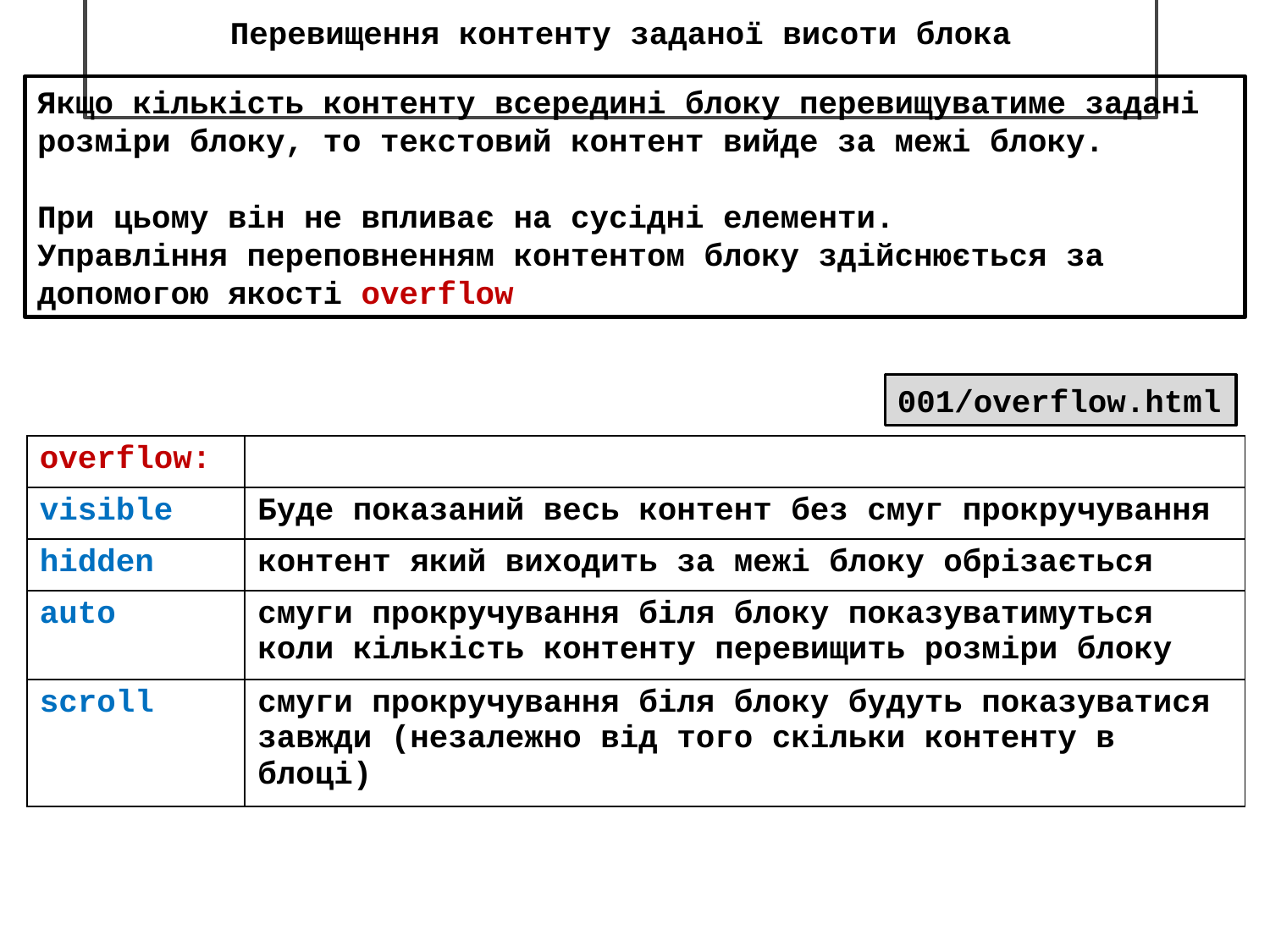

# Перевищення контенту заданої висоти блока
Якщо кількість контенту всередині блоку перевищуватиме задані розміри блоку, то текстовий контент вийде за межі блоку.

При цьому він не впливає на сусідні елементи.
Управління переповненням контентом блоку здійснюється за допомогою якості overflow
001/overflow.html
| overflow: |  |
| --- | --- |
| visible | Буде показаний весь контент без смуг прокручування |
| hidden | контент який виходить за межі блоку обрізається |
| auto | смуги прокручування біля блоку показуватимуться коли кількість контенту перевищить розміри блоку |
| scroll | смуги прокручування біля блоку будуть показуватися завжди (незалежно від того скільки контенту в блоці) |